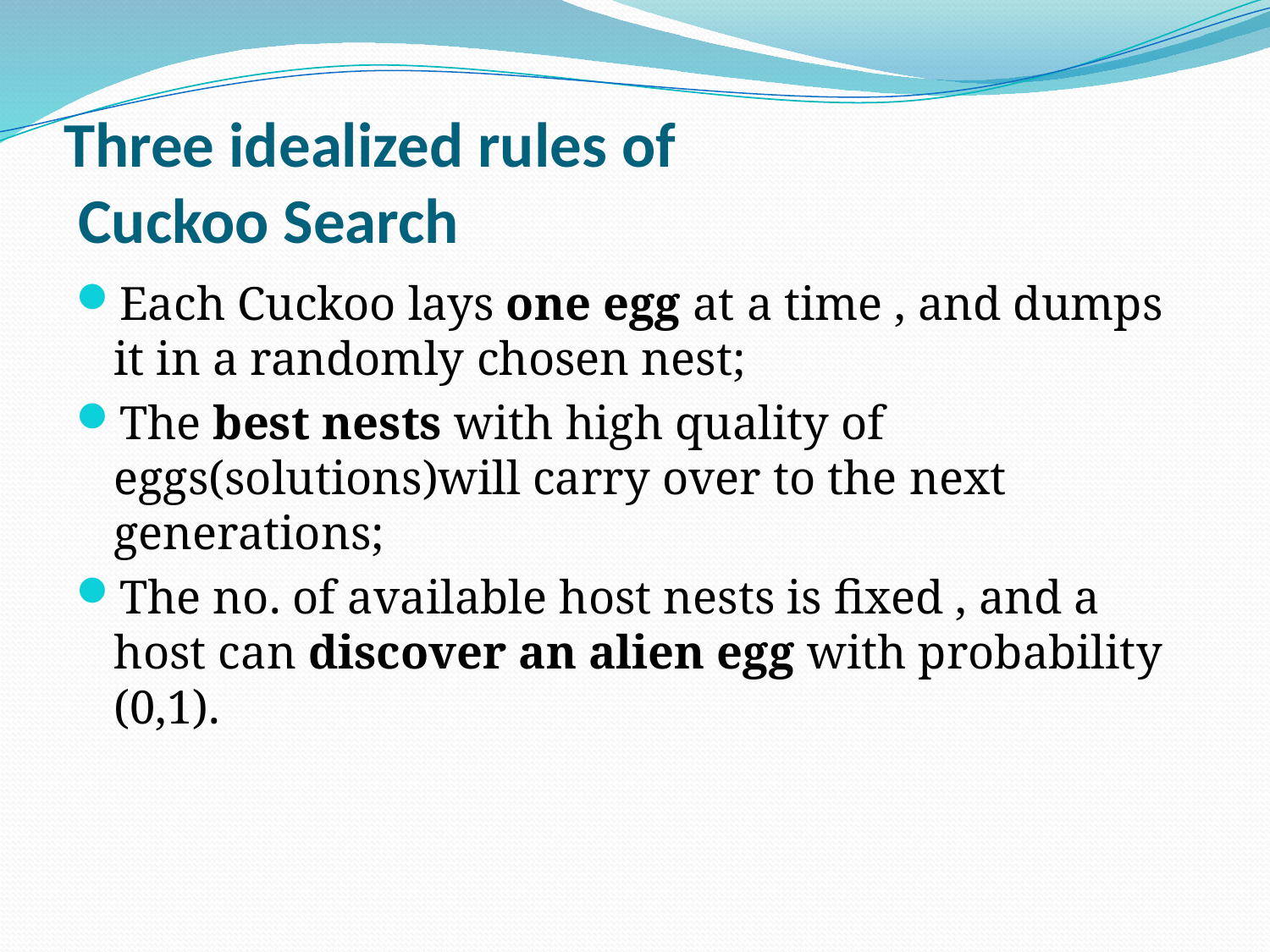

# Three idealized rules of Cuckoo Search
Each Cuckoo lays one egg at a time , and dumps it in a randomly chosen nest;
The best nests with high quality of eggs(solutions)will carry over to the next generations;
The no. of available host nests is fixed , and a host can discover an alien egg with probability (0,1).